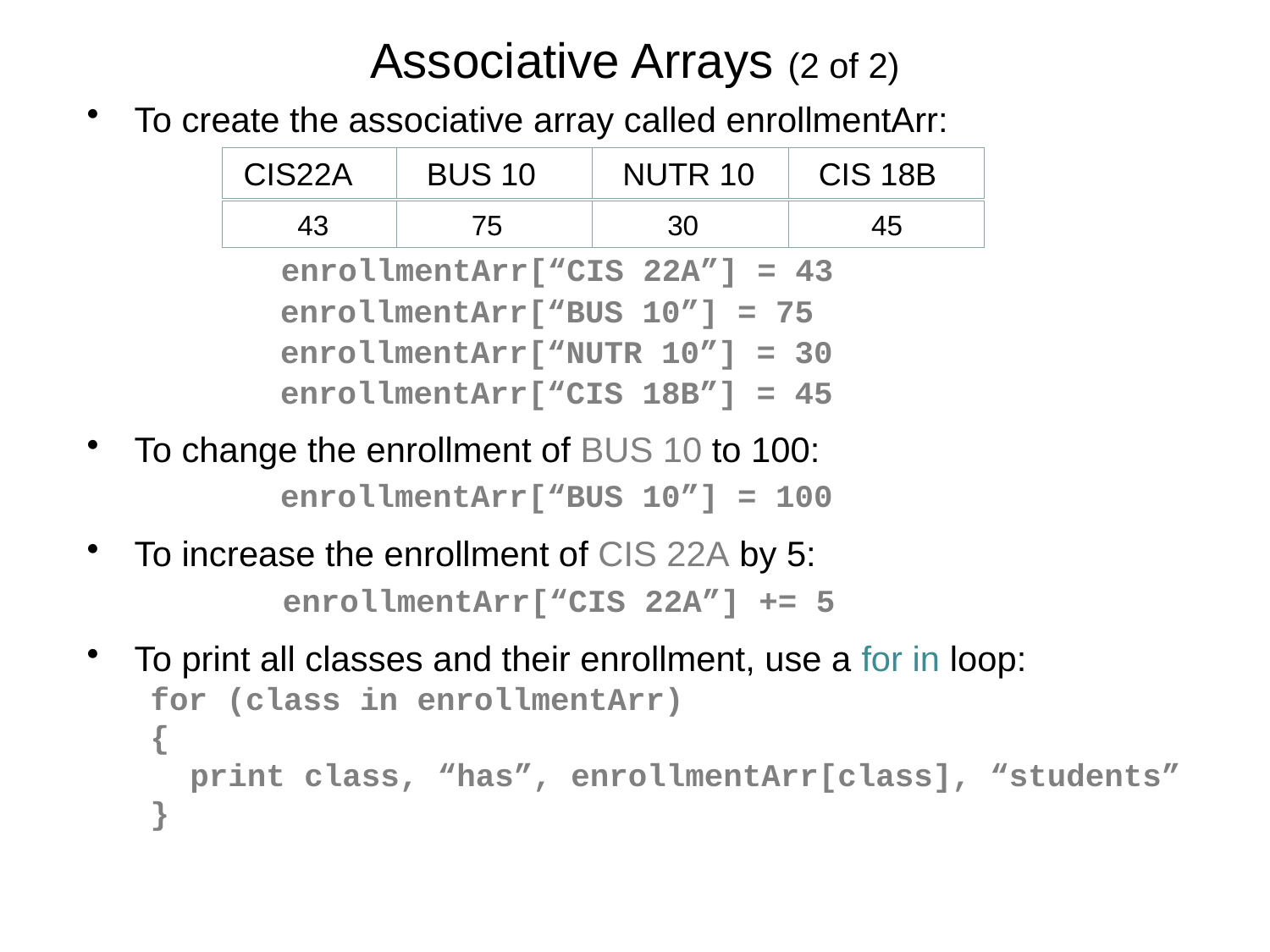

# Associative Arrays (2 of 2)
To create the associative array called enrollmentArr:

		  enrollmentArr[“CIS 22A”] = 43
		 enrollmentArr[“BUS 10”] = 75
 		 enrollmentArr[“NUTR 10”] = 30
		 enrollmentArr[“CIS 18B”] = 45
To change the enrollment of BUS 10 to 100:
	 	 enrollmentArr[“BUS 10”] = 100
To increase the enrollment of CIS 22A by 5:
	 	 enrollmentArr[“CIS 22A”] += 5
To print all classes and their enrollment, use a for in loop:
for (class in enrollmentArr)
{
	print class, “has”, enrollmentArr[class], “students”
}

  BUS 10
  NUTR 10
  CIS 18B
 CIS22A
        43
        75
        30
         45